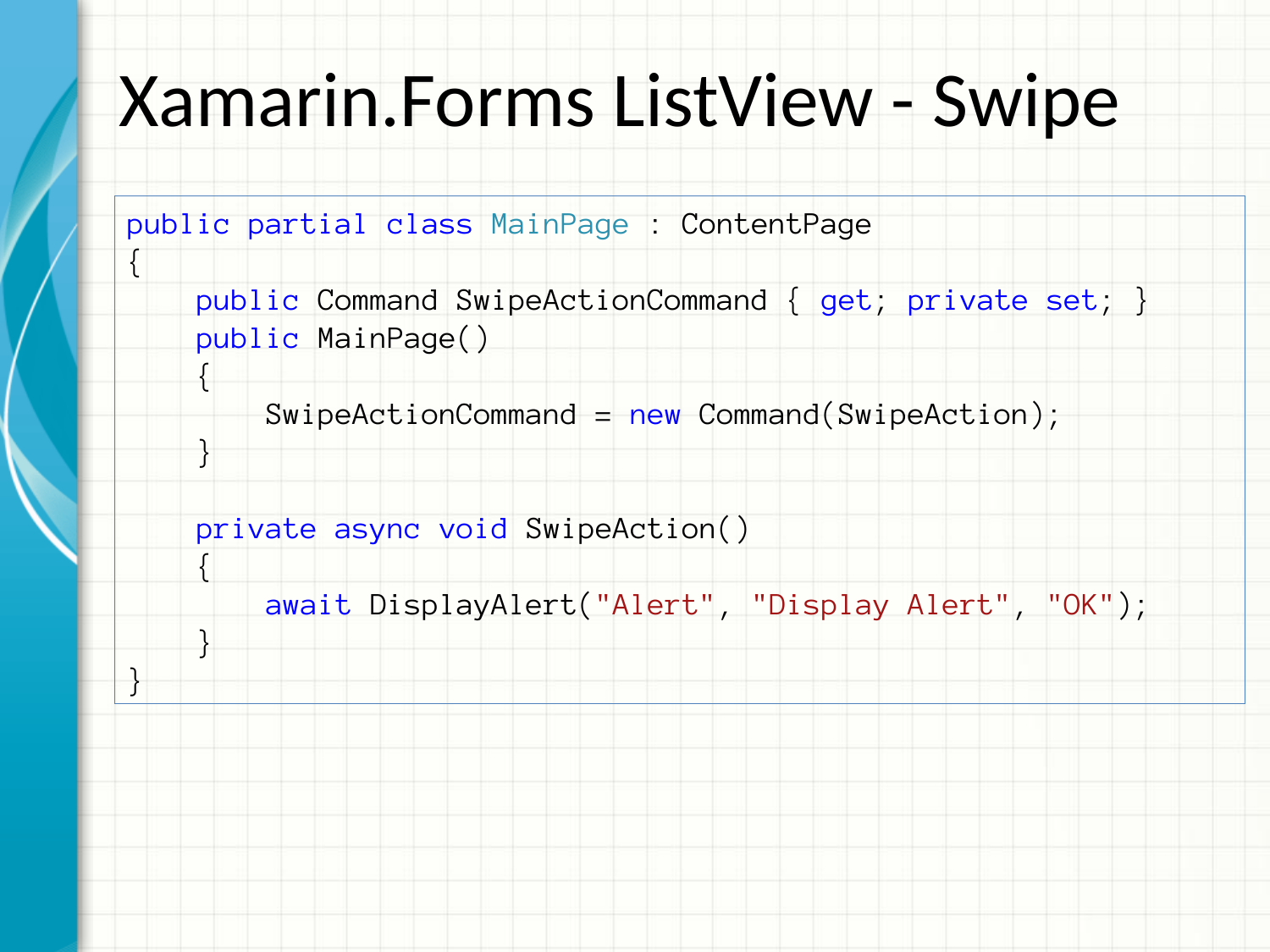

# Xamarin.Forms ListView - Swipe
public partial class MainPage : ContentPage
{
    public Command SwipeActionCommand { get; private set; }
    public MainPage()
    {
        SwipeActionCommand = new Command(SwipeAction);
    }

    private async void SwipeAction()
    {
        await DisplayAlert("Alert", "Display Alert", "OK");
    }
}